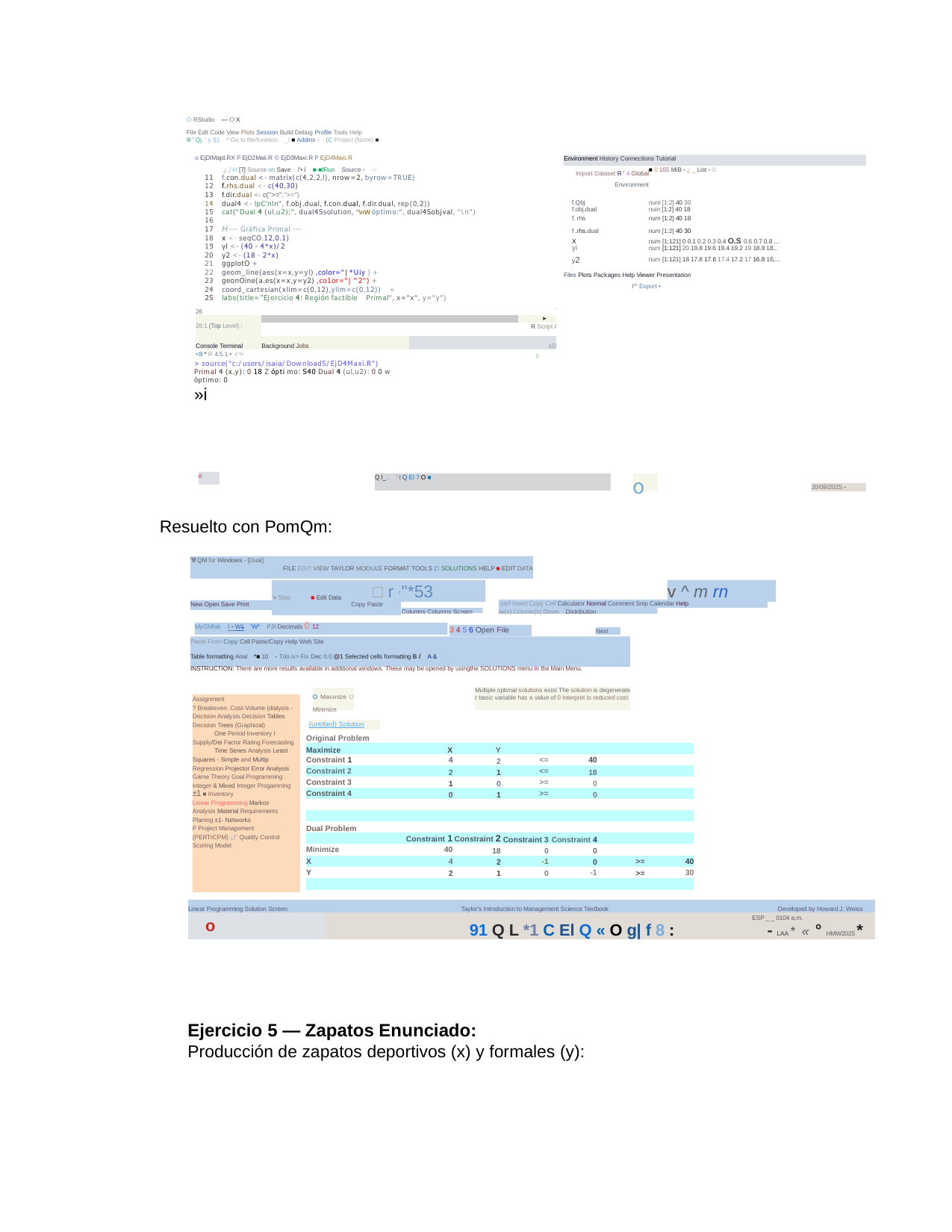

O RStudio    — O X
File Edit Code View Plots Session Build Debug Profile Tools Help
® ' Qj. ' y §1    ^ Go to file/funetion    _\ ■ Addins -    (C Project (None) ■
o EjDIMajd.RX P EjD2Maii.R © EjD3Maxi.R P EjD4Maxi.R
¿ } H [7] Source on Save    /'• Í    ■-■fRun    Source -    -=
11    f.con.dual <- matrix(c(4,2,2,l), nrow=2, byrow=TRUE)
12    f.rhs.dual <- c(40,30)
13    f.dir.dual <- c(">=",">=")
14    dual4 <- lpC'nln", f.obj.dual, f.con.dual, f.dir.dual, rep(0,2))
15    cat("Dual 4 (ul,u2);", dual4Ssolution, "\nW óptimo:", dual4Sobjval, "\n")
16
17    H --- Gráfica Primal ---
18    x <- seqCO.12,0.1)
19    yl <- (40 - 4*x)/2
20    y2 <- (18 - 2*x)
21    ggplotO +
22    geom_line(aes(x=x,y=yl) ,color="|*U¡y ) +
23    geonOine(a.es(x=x,y=y2) ,co1or="|^2") +
24    coord_cartesian(xlim=c(0,12),ylim=c(0,12))    +
25    labs(title=”Ejercicio 4: Región factible    Primal", x="x", y="y")
Environment History Connections Tutorial
| Import Dataset R ' 4 Global Environment | ■ 0 165 MiB - ¿ \_ List - © |
| --- | --- |
| f.Qbj | nunt [1:2] 40 30 |
| f.obj.dual | nuin [1:2] 40 18 |
| f. rhs | num [1:2] 40 18 |
| f .rhs.dual | num [1:2] 40 30 |
| X | num [1:121] 0 0.1 0.2 0.3 0.4 O.S 0.6 0.7 0.8 ... |
| yi | num [1:121] 20 19.8 19.6 19.4 19.2 19 18.8 18... |
| y2 | num [1:121] 18 17.8 17.6 17.4 17.2 17 16.8 16,... |
Files Plots Packages Help Viewer Presentation
i25 Export •
| 26 |  |  | - |
| --- | --- | --- | --- |
|  |  |  | ► |
| 26:1 (Top Level) : |  |  | R Script i |
| Console Terminal | Background Jobs |  | sD |
| <8 \* R 4.5.1 • -/ r> |  |  | 0 |
> source("c:/users/isaia/Download5/EjD4Maxi.R") Primal 4 (x,y): 0 18 Z ópti mo: S40 Dual 4 (ul,u2): 0 0 w óptimo: 0
»i
o
Q l_ .    ‘ t Q El 7 O ■
o
20/09/202S -
Resuelto con PomQm:
"if QM for Windows - [Dual]
FILE EDIT VIEW TAYLOR MODULE FORMAT TOOLS £\ SOLUTIONS HELP ■ EDIT DATA
| '♦ Step | ■ Edit Data |  |
| --- | --- | --- |
|  |  | Copy Paste |
□ r ,"*53
v ^ m rn
.serf Insert Copy Cell Calculator Normal Comment Snip Calendar Help
New Open Save Print
Columns Columns Screen
iw(s) Column(s) Down    Distribution
MyOMlab    f • W1    'W*    i^JI Decimals 0 12
3 4 5 6 Open File
Next
Paste From Copy Cell Paste/Copy Help Web Site
Table formatting Anal    *■ 10    - Tóo ix> Fix Dec 0.0 @1 Selected cells formatting B I    A &
INSTRUCTION: There are more results available in additional windows. These may be opened by usingthe SOLUTIONS menu in the Main Menu.
Multiple optimal solutions exist The solution is degenerate t basic variable has a value of 0 Interpret Is reduced cost
O Maxxnize O Minimize
Assignment
? Breakeven. Cost-Volume (dialysis - Decision Analysis Decision Tables Decision Trees (Graphical)
One Period Inventory I Supply/Dei Factor Rating Forecasting
Time Senes Analysis Least Squares - Simple and Multip Regression Projector Error Analysis Game Theory Goal Programming Integer & Mixed Integer Progamrring ±1 ■ Inventory
Linear Programming Markov Analysis Material Requirements Plamng ±1- Networks
P Project Management (PERTrCPM) ¿I" Quality Control Scoring Model
(untitled) Solution
| Original Problem |  |  |  |  |  |  |
| --- | --- | --- | --- | --- | --- | --- |
| Maximize | X | Y |  |  |  |  |
| Constraint 1 | 4 | 2 | <= | 40 |  |  |
| Constraint 2 | 2 | 1 | <= | 18 |  |  |
| Constraint 3 | 1 | 0 | >= | 0 |  |  |
| Constraint 4 | 0 | 1 | >= | 0 |  |  |
|  |  |  |  |  |  |  |
|  |  |  |  |  |  |  |
| Dual Problem |  |  |  |  |  |  |
|  | Constraint 1 | Constraint 2 | Constraint 3 | Constraint 4 |  |  |
| Minimize | 40 | 18 | 0 | 0 |  |  |
| X | 4 | 2 | -1 | 0 | >= | 40 |
| Y | 2 | 1 | 0 | -1 | >= | 30 |
|  |  |  |  |  |  |  |
| Linear Programming Solution Screen | Taylor's Introduction to Management Science Textbook | Developed by Howard J. Weiss |
| --- | --- | --- |
| o | 91 Q L \*1 C El Q « O g| f 8 : | ESP \_ \_ 0104 a.m. - LAA \* « ° HMW2025 \* |
Ejercicio 5 — Zapatos Enunciado:
Producción de zapatos deportivos (x) y formales (y):